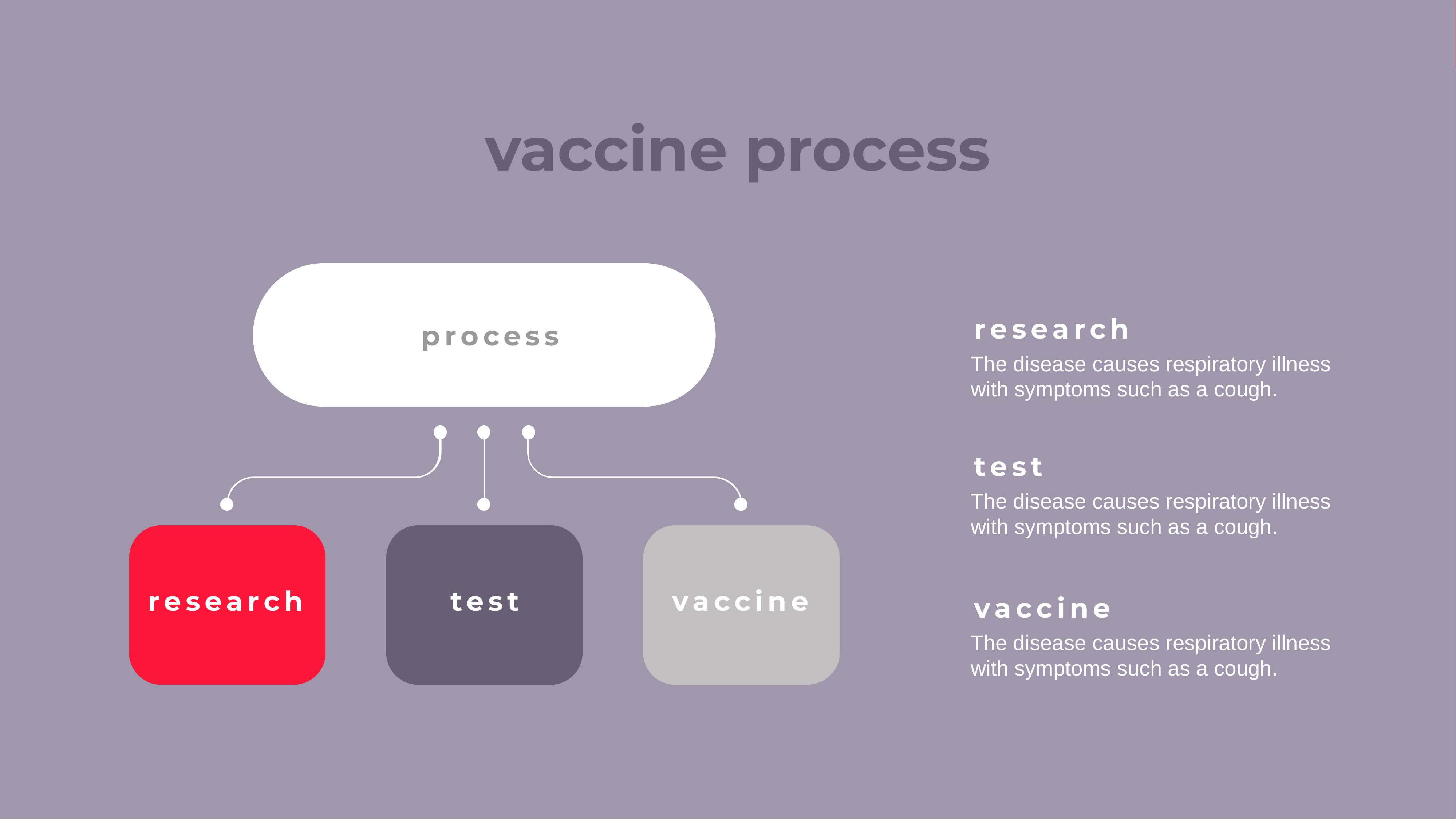

vaccine process

research
process
The disease causes respiratory illness with symptoms such as a cough.

test
The disease causes respiratory illness with symptoms such as a cough.

research
test
vaccine
vaccine
The disease causes respiratory illness with symptoms such as a cough.